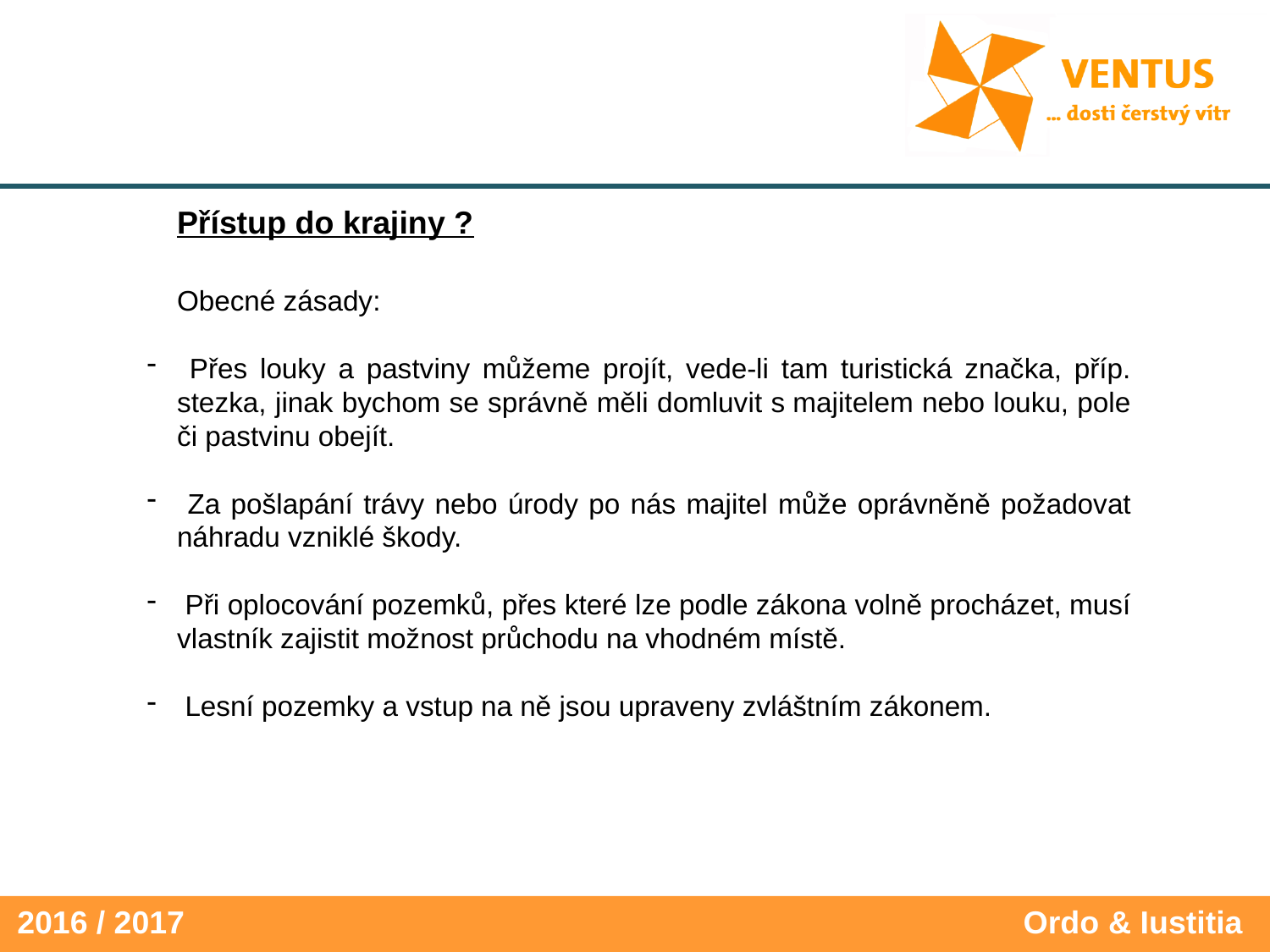

Přístup do krajiny ?

Obecné zásady:

 Přes louky a pastviny můžeme projít, vede-li tam turistická značka, příp. stezka, jinak bychom se správně měli domluvit s majitelem nebo louku, pole či pastvinu obejít.

 Za pošlapání trávy nebo úrody po nás majitel může oprávněně požadovat náhradu vzniklé škody.

 Při oplocování pozemků, přes které lze podle zákona volně procházet, musí vlastník zajistit možnost průchodu na vhodném místě.

 Lesní pozemky a vstup na ně jsou upraveny zvláštním zákonem.
Ordo & Iustitia